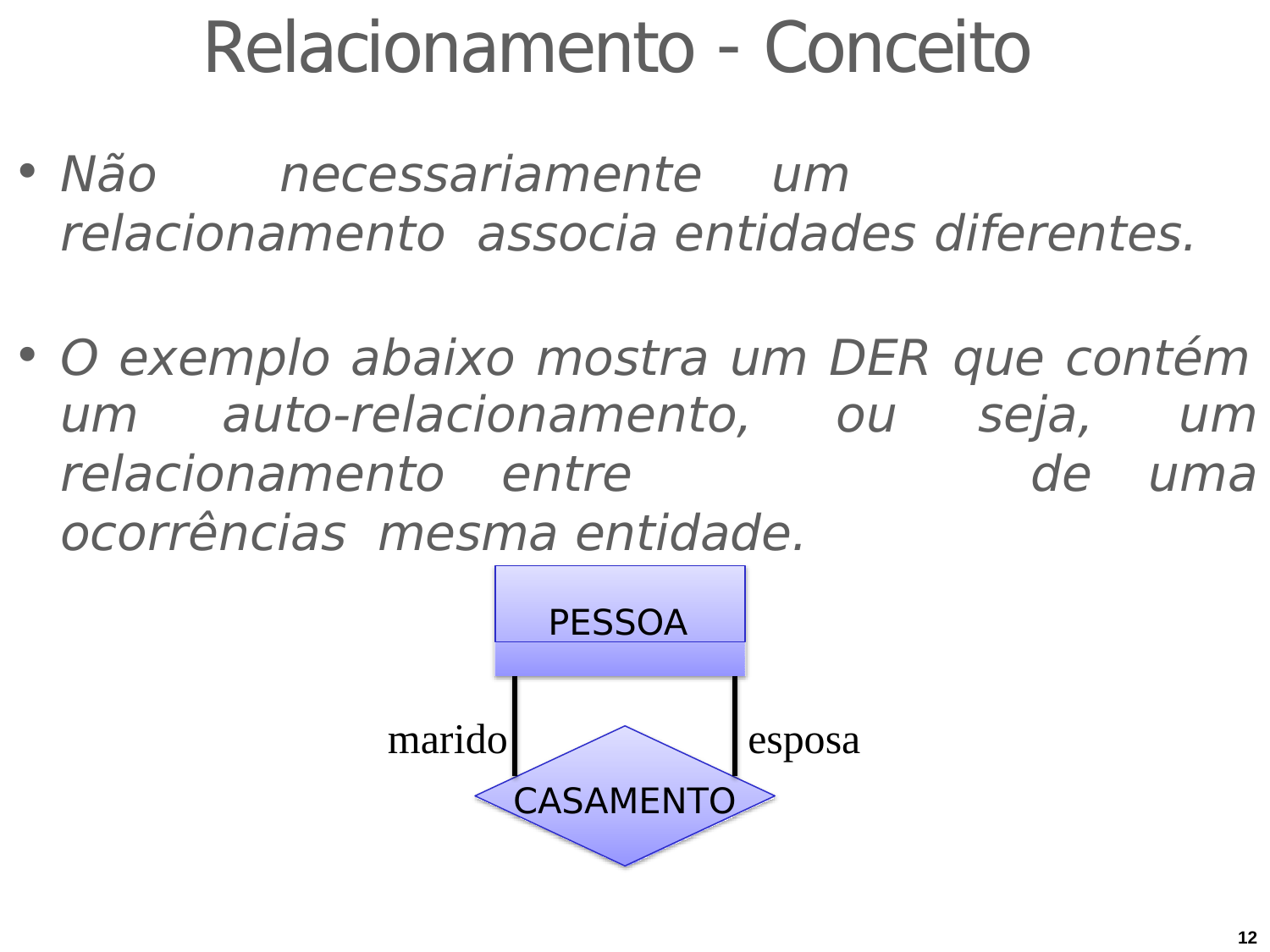

# Relacionamento - Conceito
Não	necessariamente	um	relacionamento  associa entidades diferentes.

O exemplo abaixo mostra um DER que contém
um	auto-relacionamento,	ou  relacionamento	entre	ocorrências  mesma entidade.
seja,	um
de	uma

PESSOA

marido
esposa

CASAMENTO
12